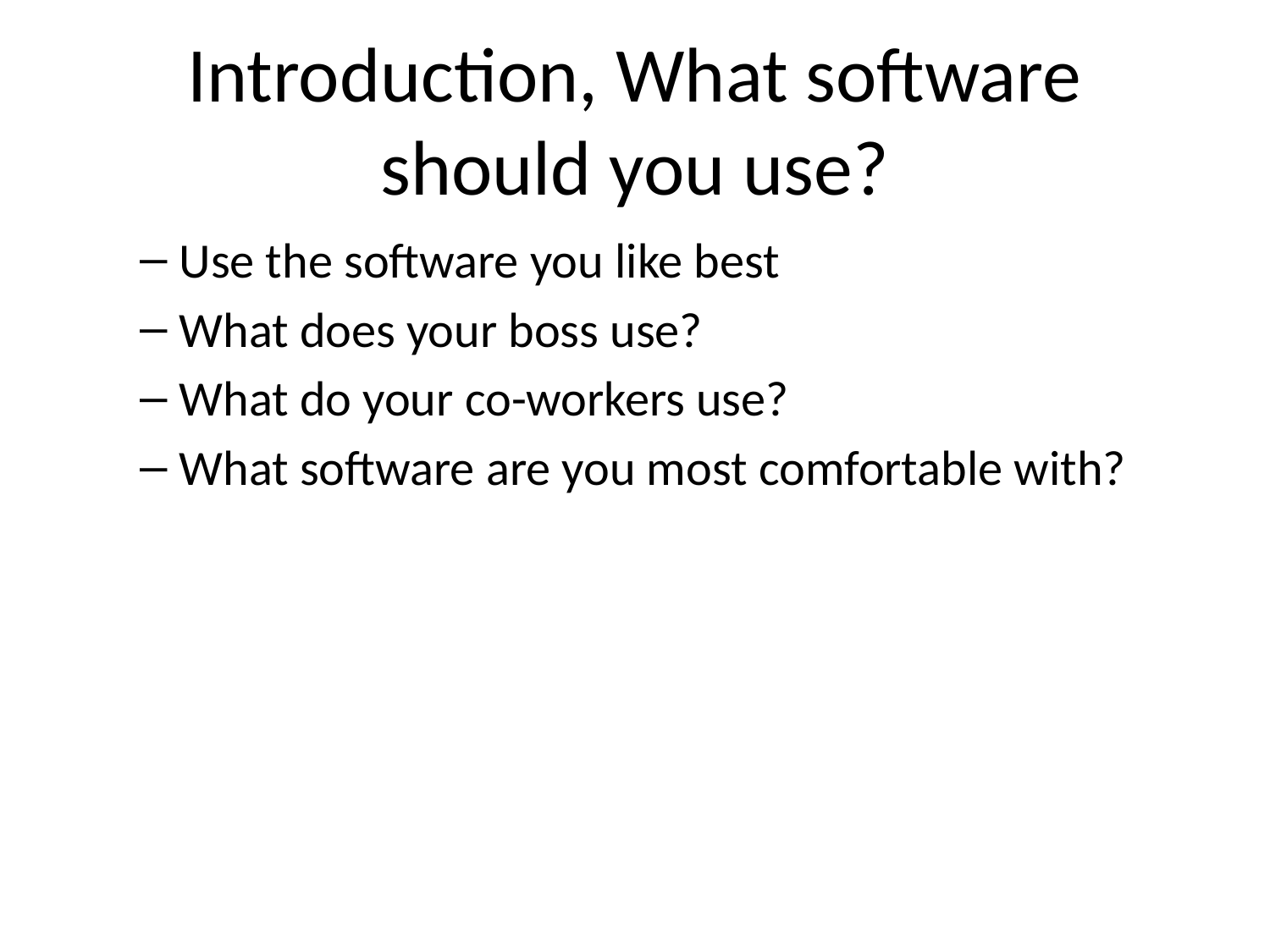

# Introduction, What software should you use?
Use the software you like best
What does your boss use?
What do your co-workers use?
What software are you most comfortable with?